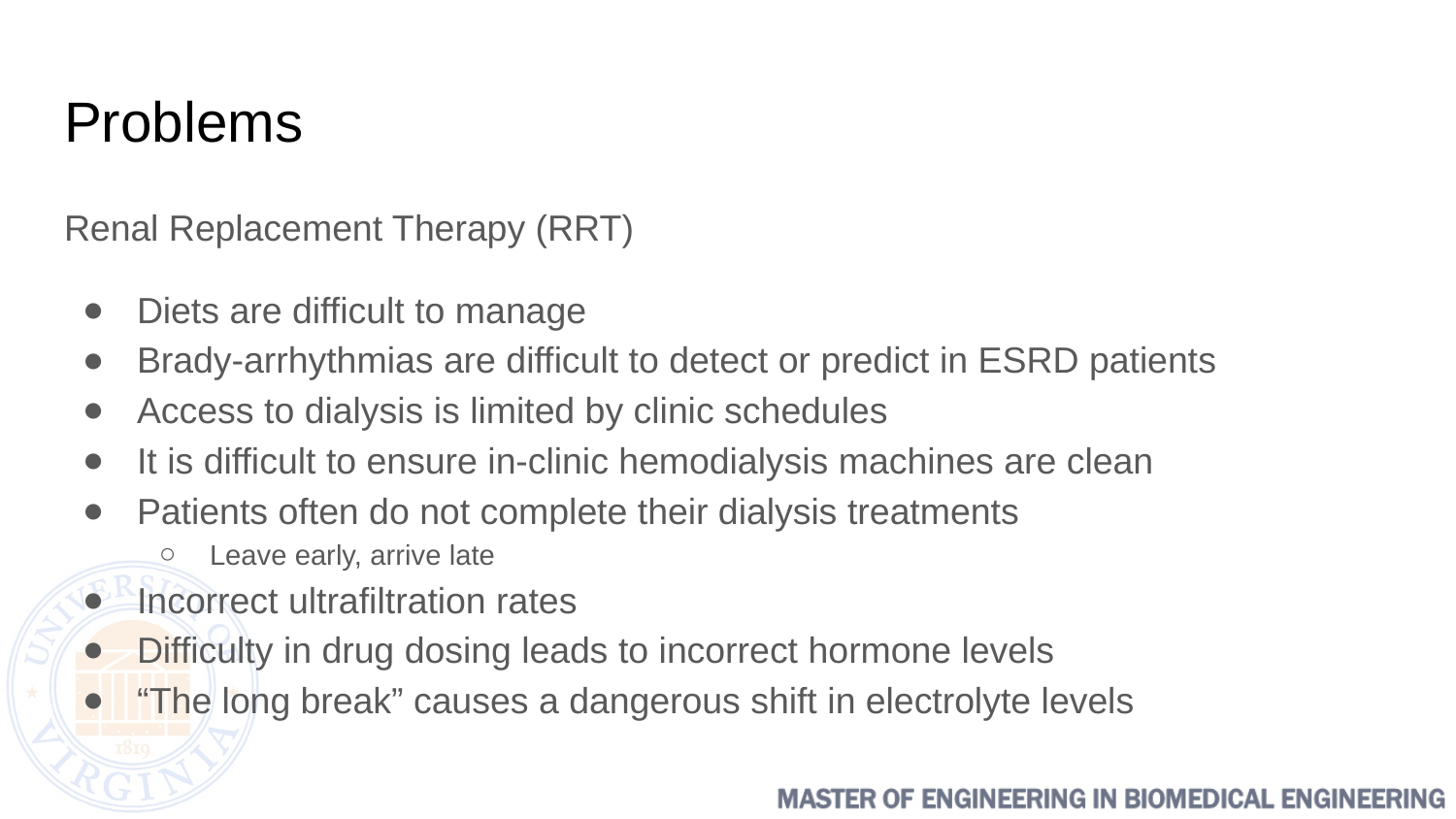

# Problems
Renal Replacement Therapy (RRT)
Diets are difficult to manage
Brady-arrhythmias are difficult to detect or predict in ESRD patients
Access to dialysis is limited by clinic schedules
It is difficult to ensure in-clinic hemodialysis machines are clean
Patients often do not complete their dialysis treatments
Leave early, arrive late
Incorrect ultrafiltration rates
Difficulty in drug dosing leads to incorrect hormone levels
“The long break” causes a dangerous shift in electrolyte levels